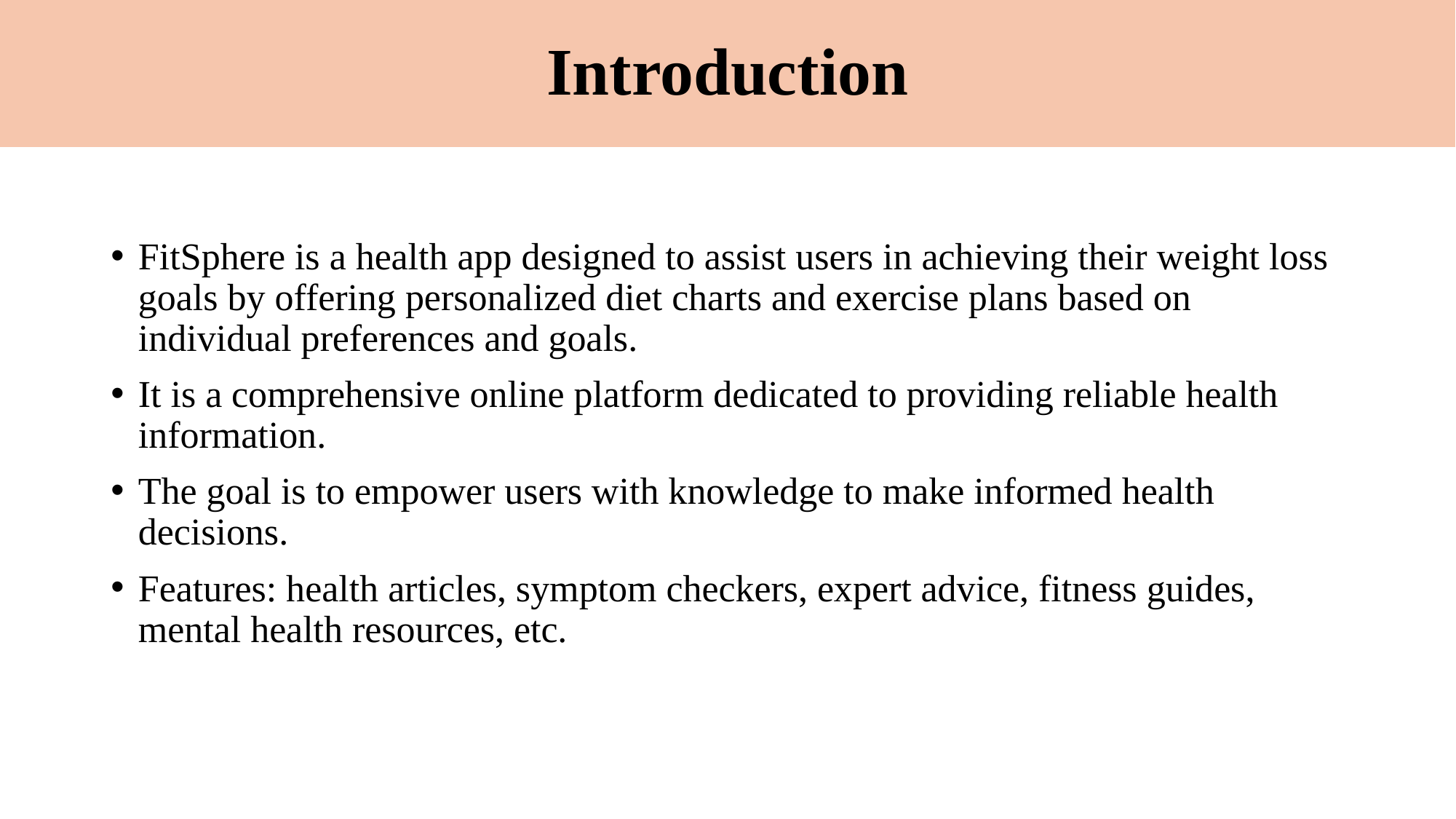

# Introduction
FitSphere is a health app designed to assist users in achieving their weight loss goals by offering personalized diet charts and exercise plans based on individual preferences and goals.
It is a comprehensive online platform dedicated to providing reliable health information.
The goal is to empower users with knowledge to make informed health decisions.
Features: health articles, symptom checkers, expert advice, fitness guides, mental health resources, etc.